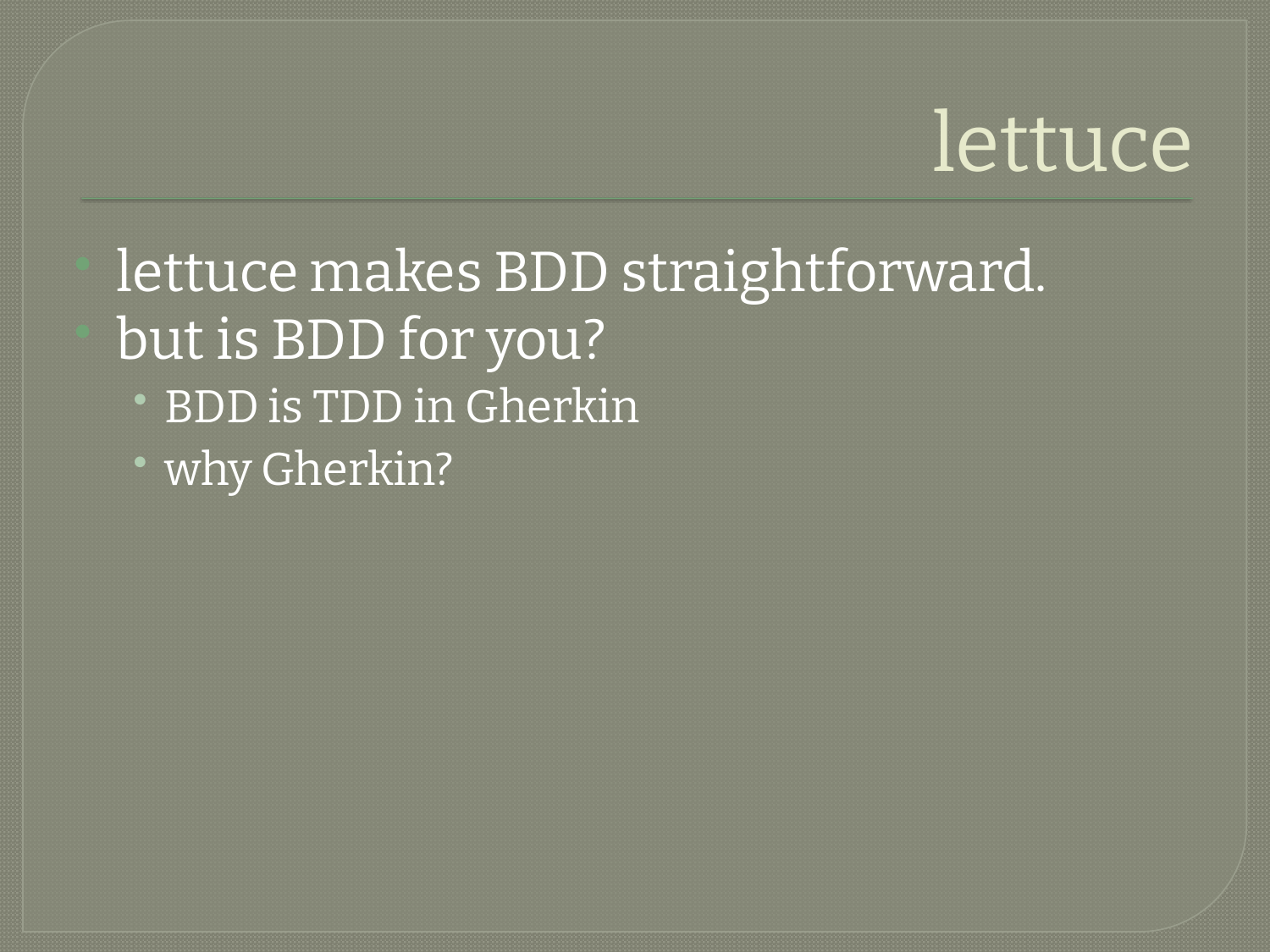

# lettuce
lettuce makes BDD straightforward.
but is BDD for you?
BDD is TDD in Gherkin
why Gherkin?